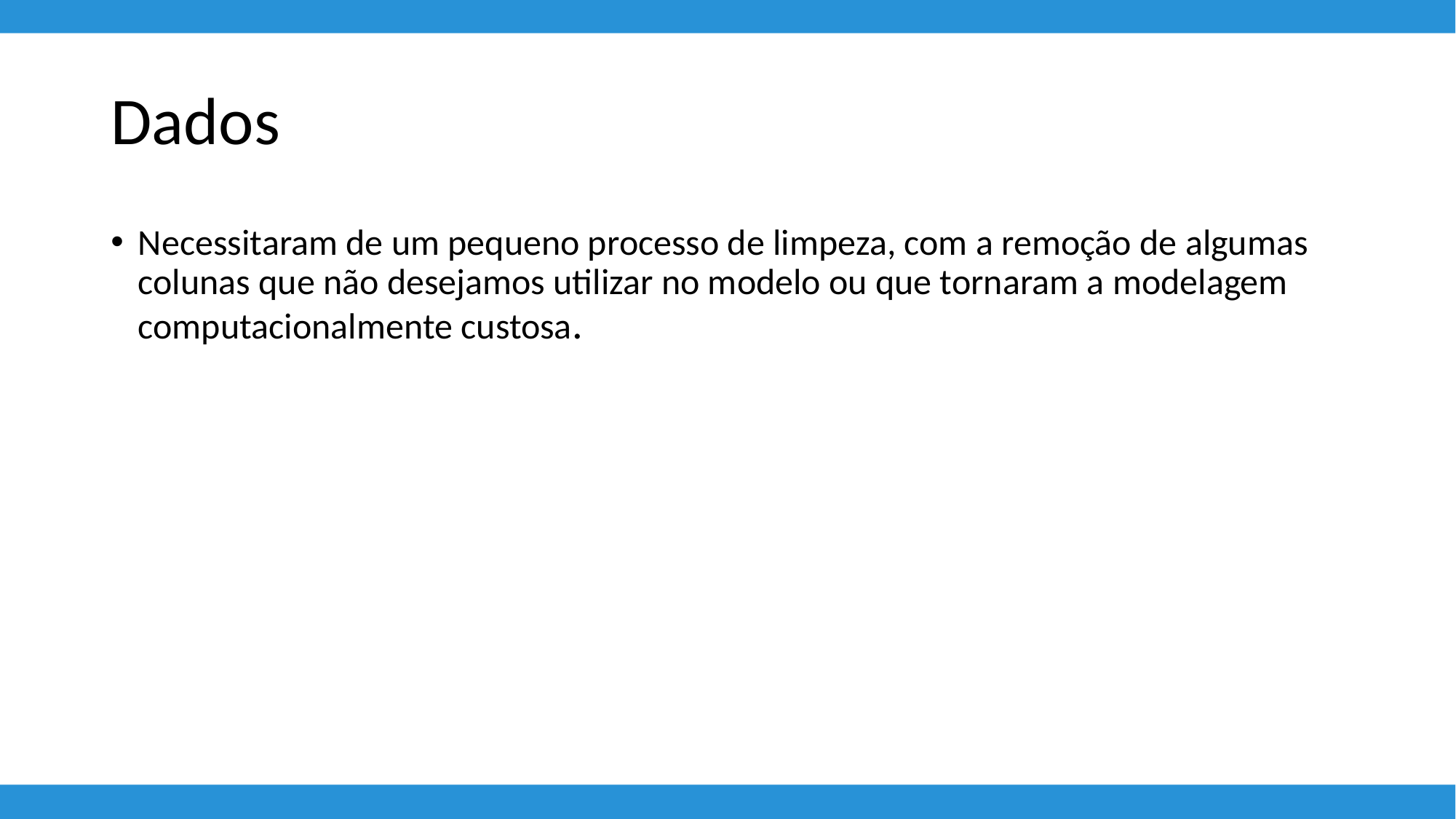

# Dados
Necessitaram de um pequeno processo de limpeza, com a remoção de algumas colunas que não desejamos utilizar no modelo ou que tornaram a modelagem computacionalmente custosa.